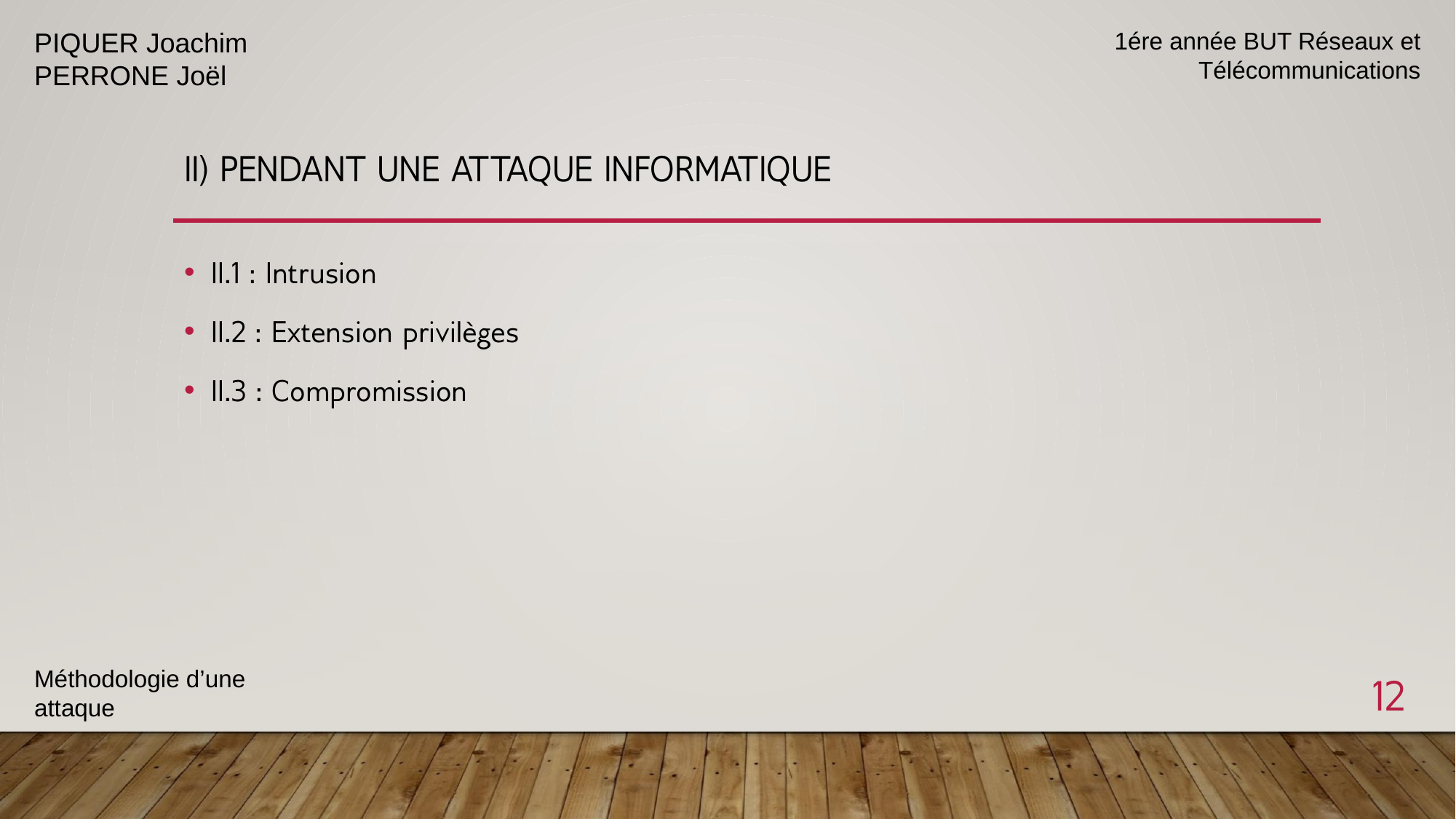

PIQUER Joachim
PERRONE Joël
1ére année BUT Réseaux et Télécommunications
# II) PENDANT UNE ATTAQUE INFORMATIQUE
II.1 : Intrusion
II.2 : Extension privilèges
II.3 : Compromission
Méthodologie d’une attaque
12